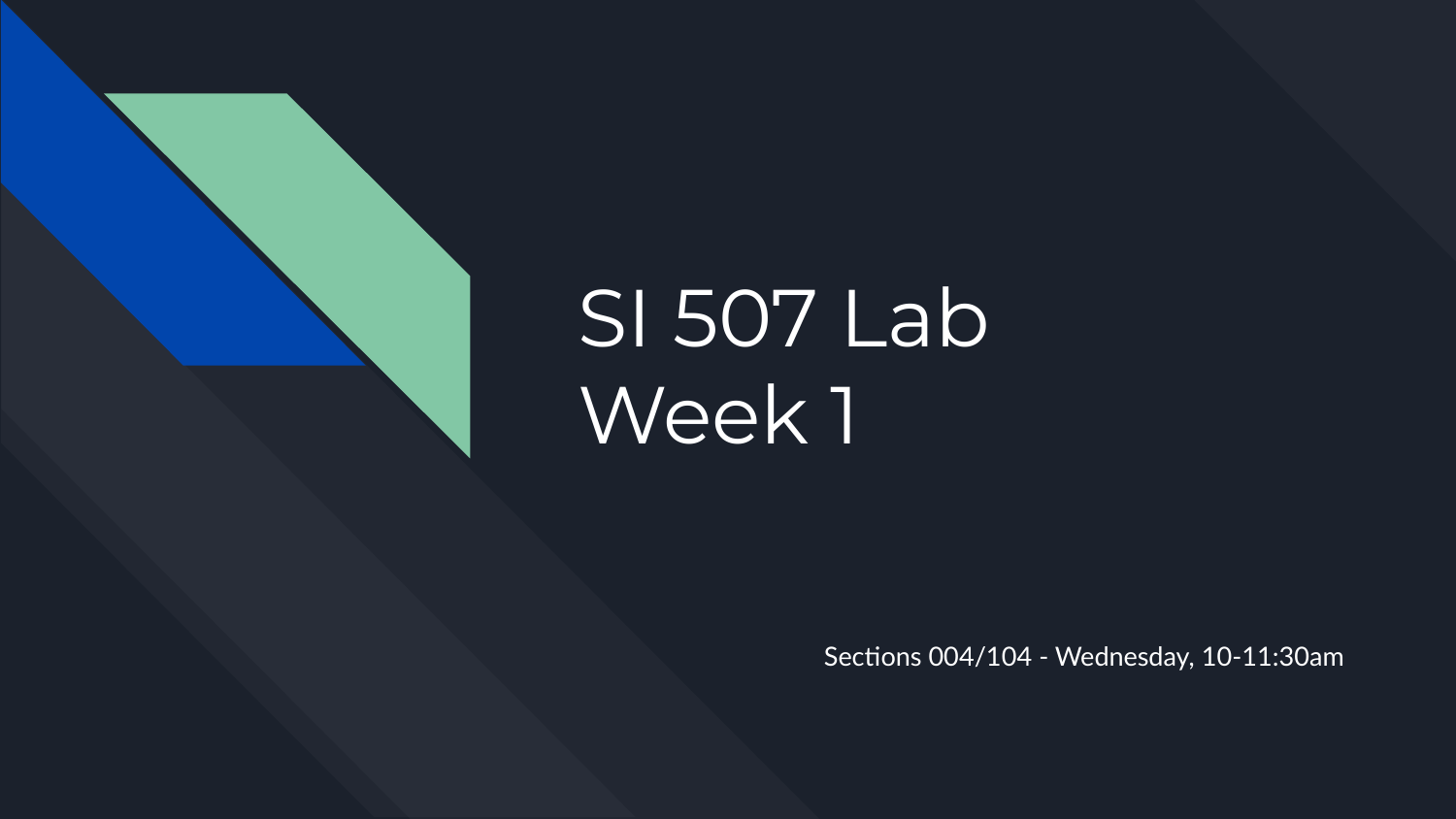

# SI 507 Lab
Week 1
Sections 004/104 - Wednesday, 10-11:30am